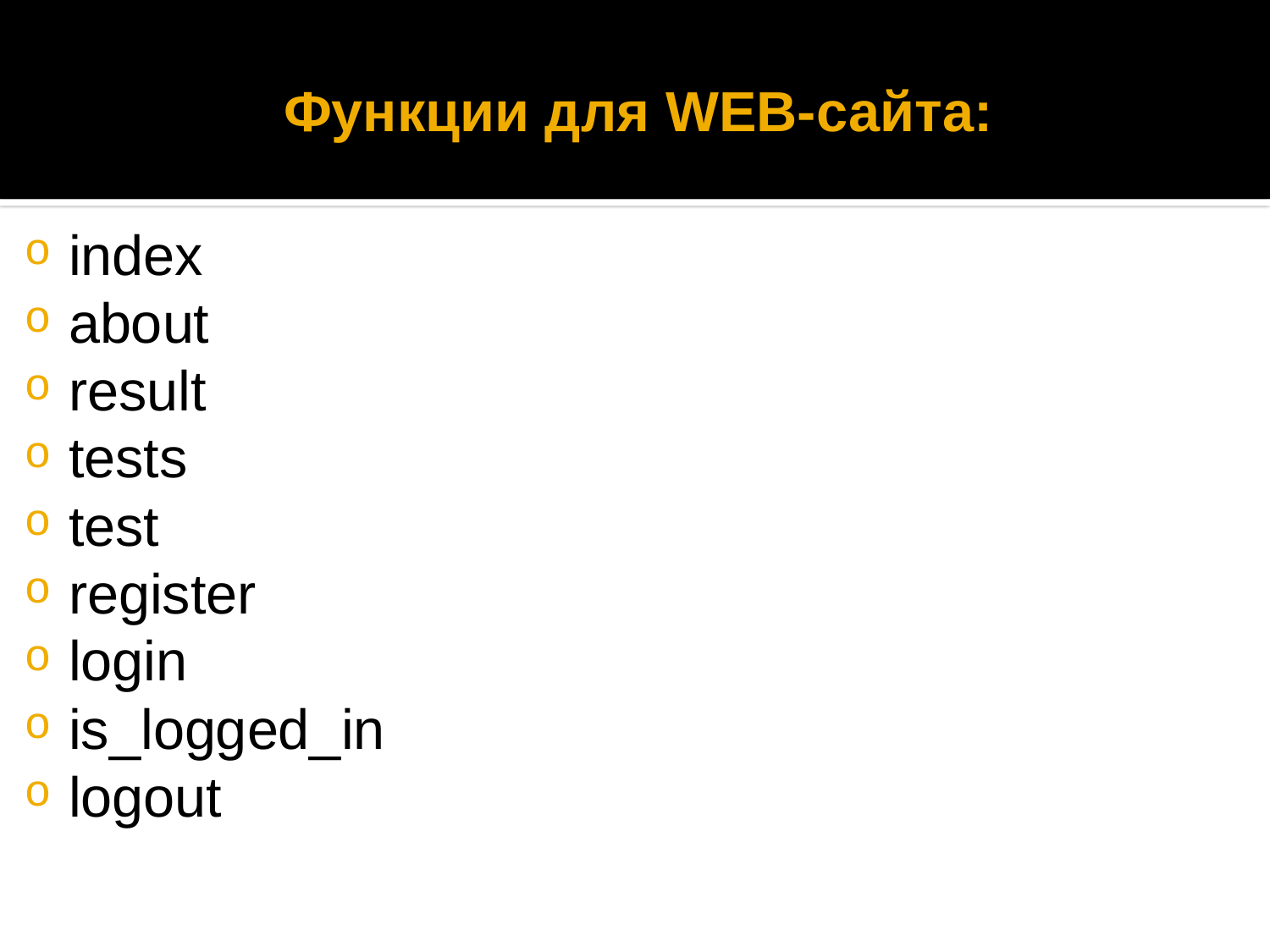

# Функции для WEB-сайта:
index
about
result
tests
test
register
login
is_logged_in
logout